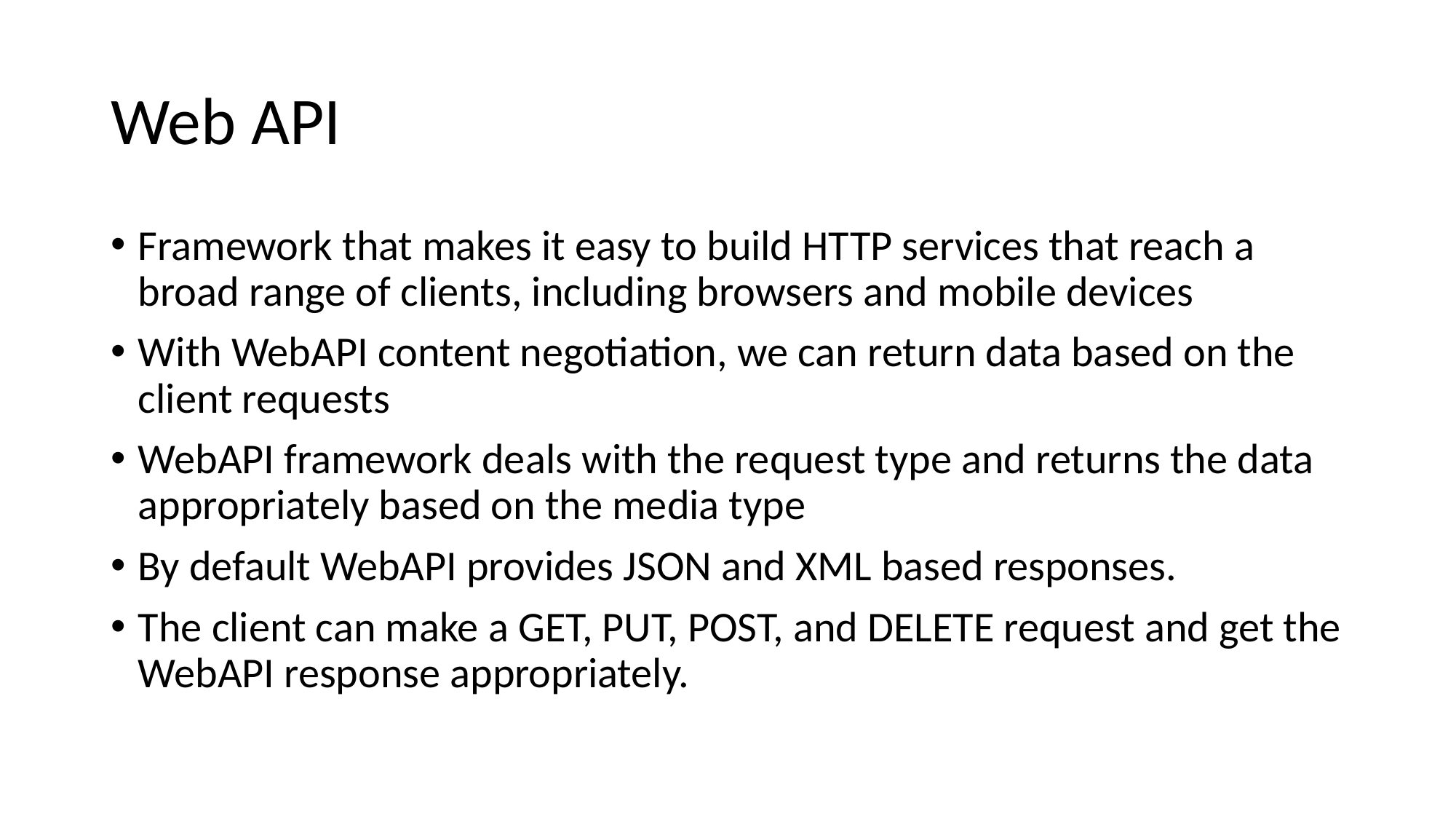

# Web API
Framework that makes it easy to build HTTP services that reach a broad range of clients, including browsers and mobile devices
With WebAPI content negotiation, we can return data based on the client requests
WebAPI framework deals with the request type and returns the data appropriately based on the media type
By default WebAPI provides JSON and XML based responses.
The client can make a GET, PUT, POST, and DELETE request and get the WebAPI response appropriately.